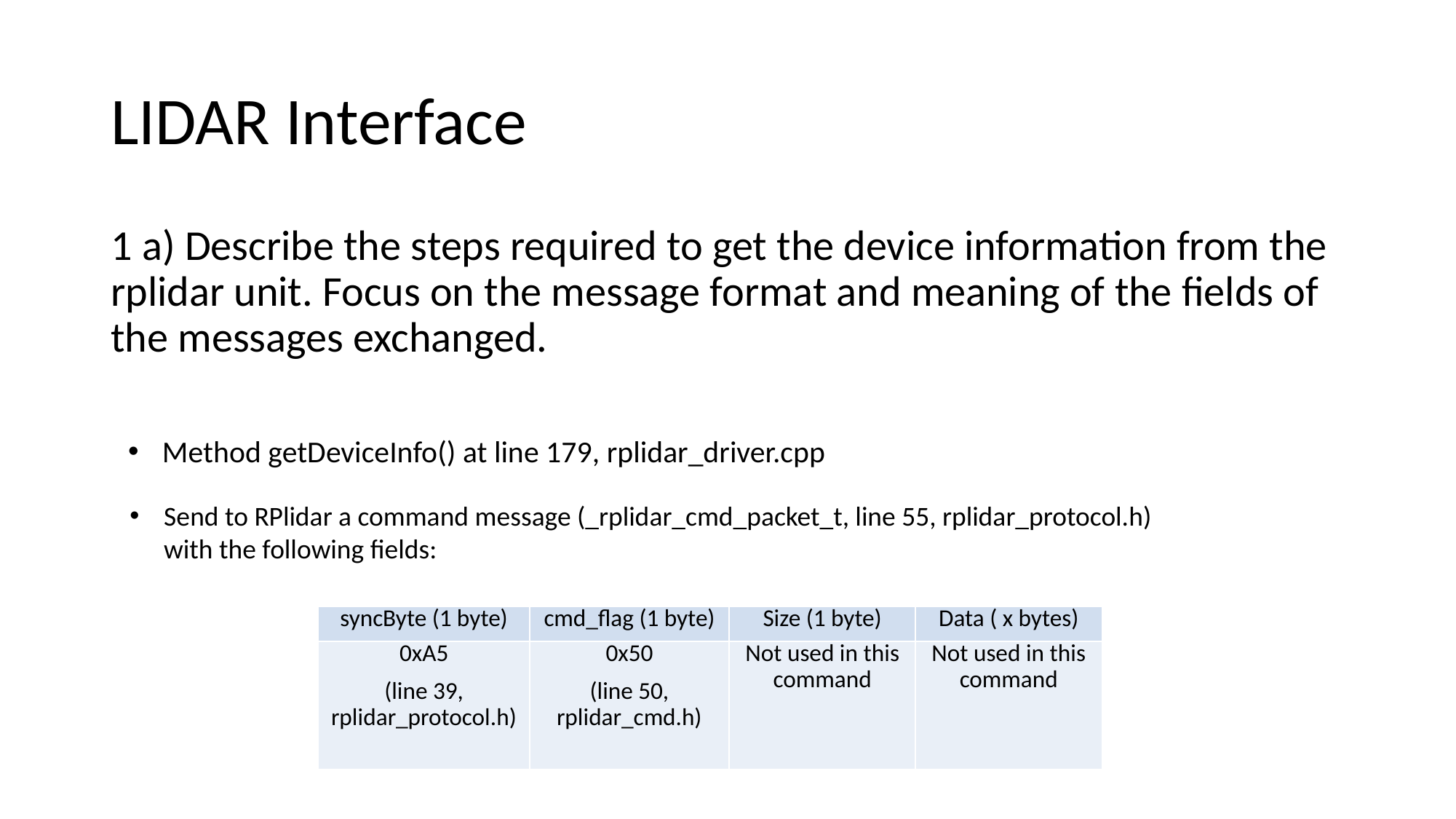

# LIDAR Interface
1 a) Describe the steps required to get the device information from the rplidar unit. Focus on the message format and meaning of the fields of the messages exchanged.

Method getDeviceInfo() at line 179, rplidar_driver.cpp
Send to RPlidar a command message (_rplidar_cmd_packet_t, line 55, rplidar_protocol.h) with the following fields:

| syncByte (1 byte) | cmd\_flag (1 byte) | Size (1 byte) | Data ( x bytes) |
| --- | --- | --- | --- |
| 0xA5 (line 39, rplidar\_protocol.h) | 0x50 (line 50, rplidar\_cmd.h) | Not used in this command | Not used in this command |